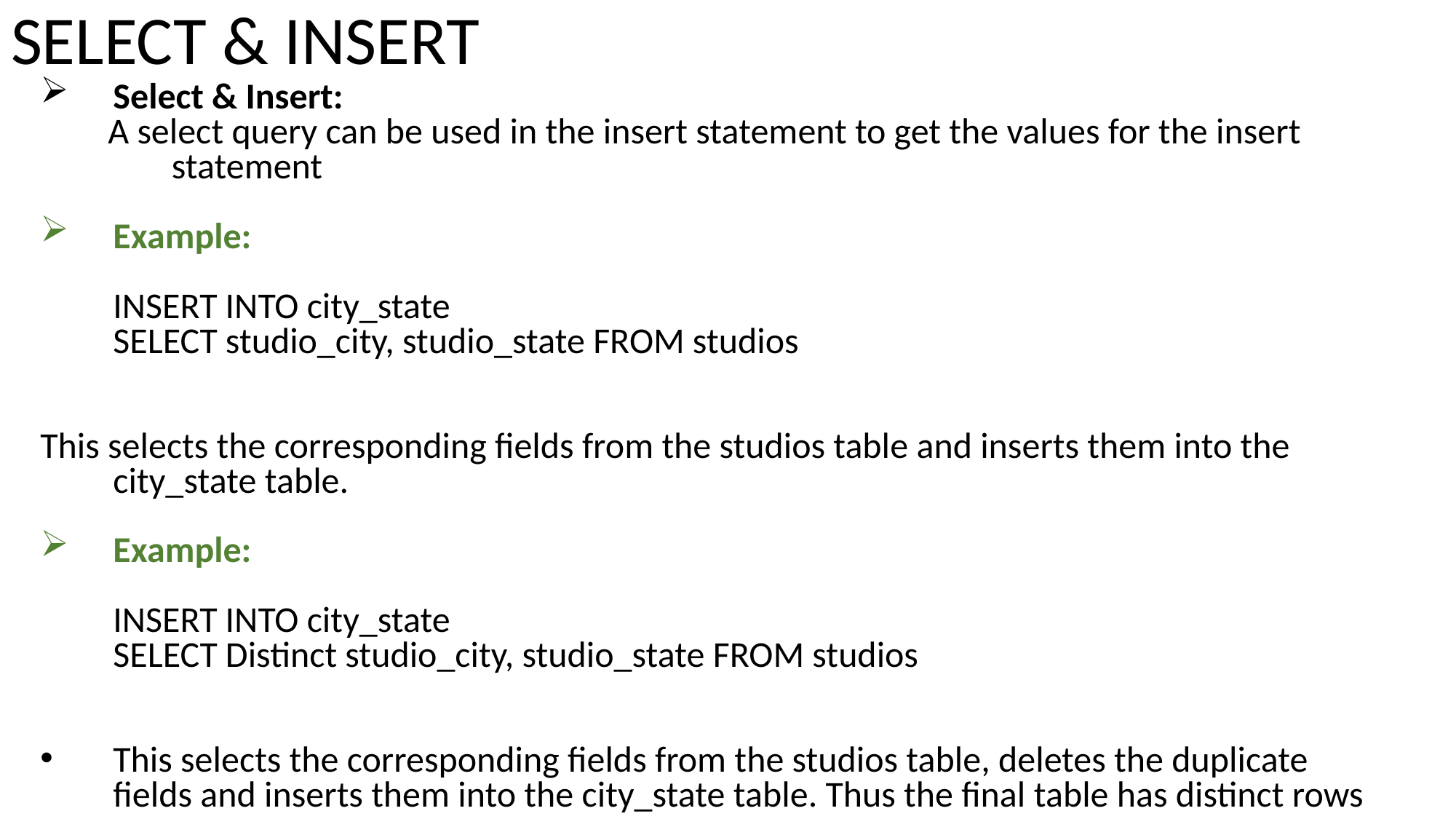

SELECT & INSERT
Select & Insert:
A select query can be used in the insert statement to get the values for the insert statement

Example:

	INSERT INTO city_state
	SELECT studio_city, studio_state FROM studios

This selects the corresponding fields from the studios table and inserts them into the city_state table.

Example:

	INSERT INTO city_state
	SELECT Distinct studio_city, studio_state FROM studios

This selects the corresponding fields from the studios table, deletes the duplicate fields and inserts them into the city_state table. Thus the final table has distinct rows